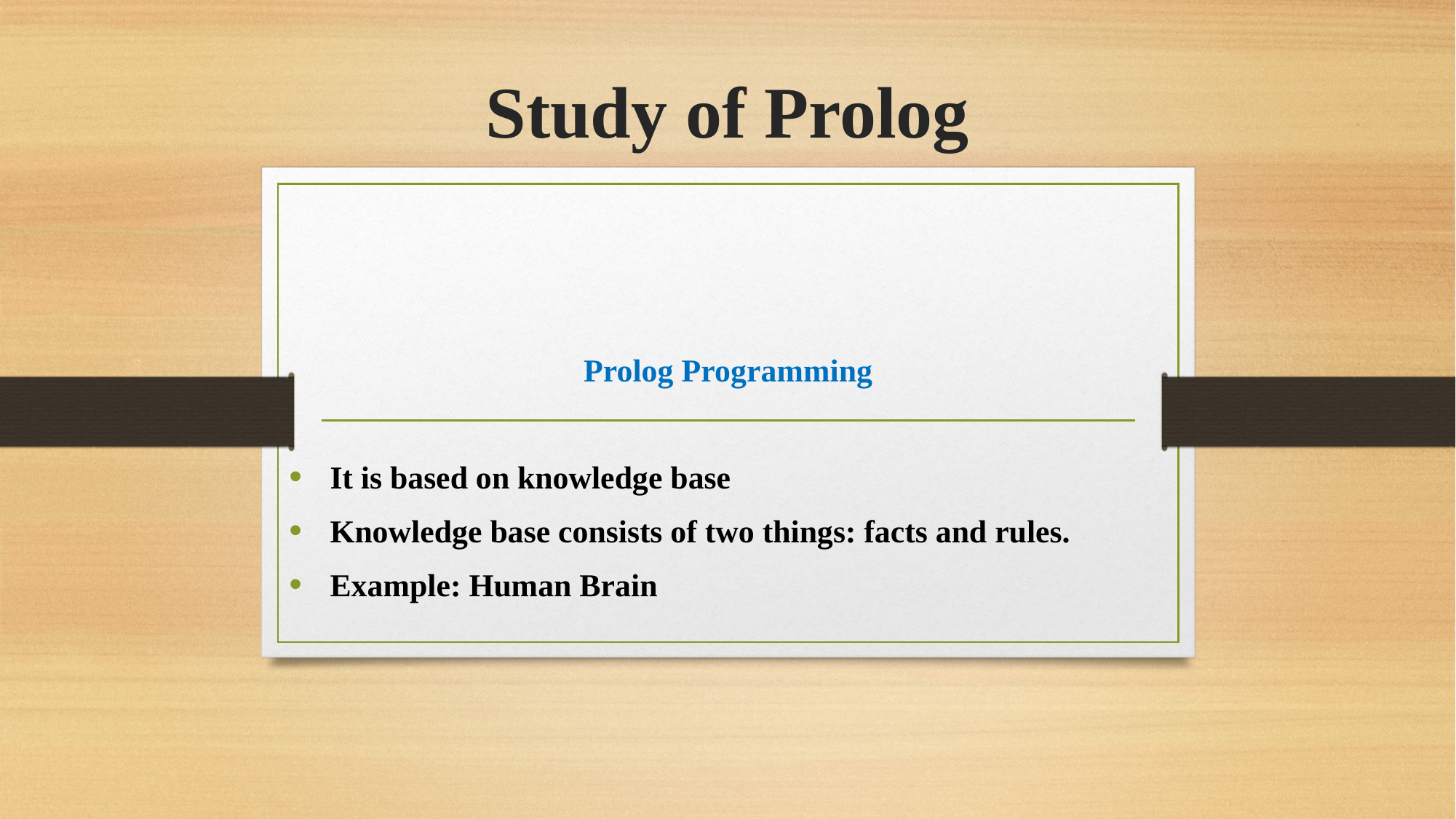

# Study of Prolog

Prolog Programming

It is based on knowledge base
Knowledge base consists of two things: facts and rules.
Example: Human Brain